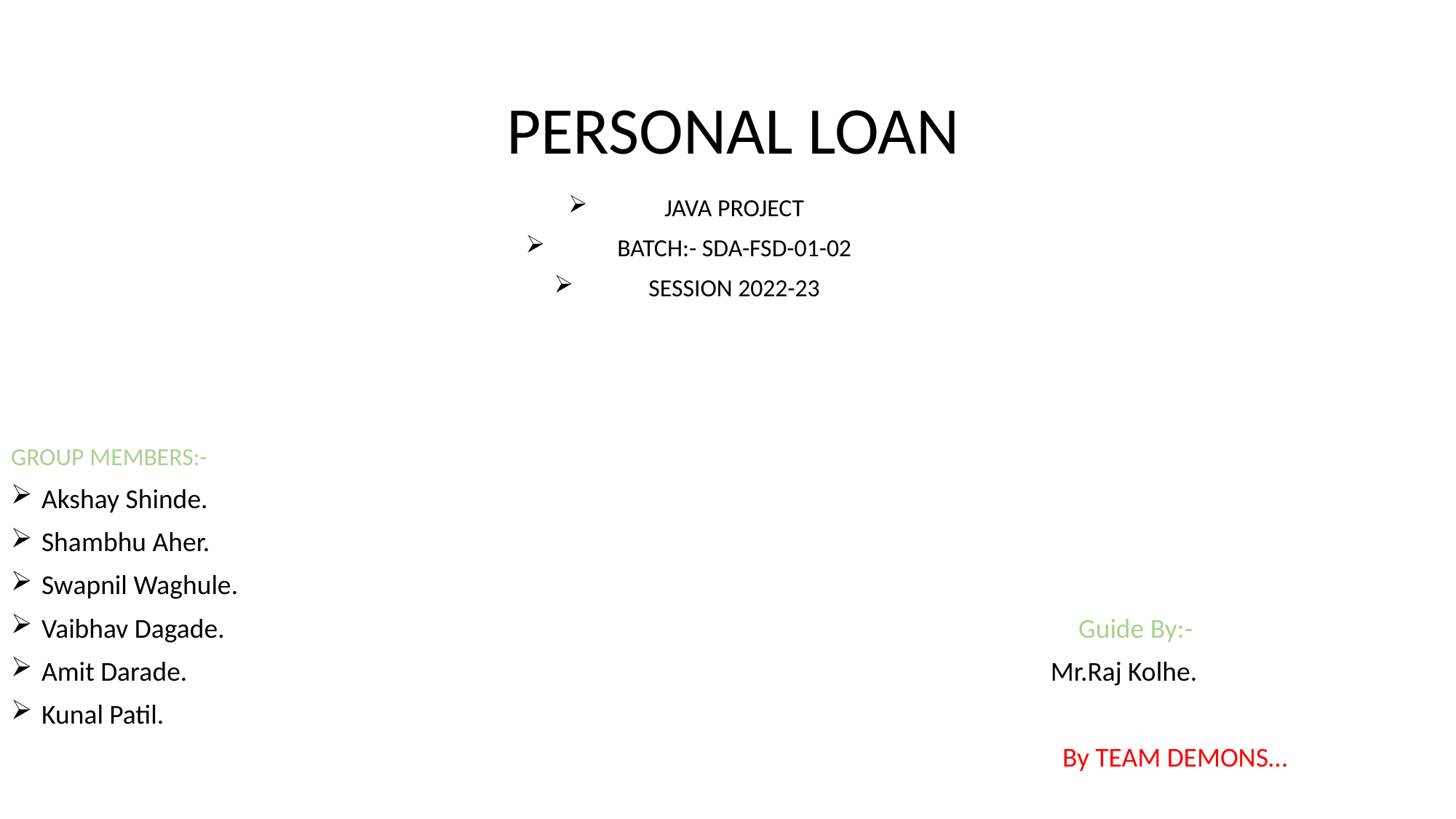

# PERSONAL LOAN
JAVA PROJECT
BATCH:- SDA-FSD-01-02
SESSION 2022-23

GROUP MEMBERS:-
Akshay Shinde.
Shambhu Aher.
Swapnil Waghule.
Vaibhav Dagade.                                                                                                                                          Guide By:-
Amit Darade.                                                                                                                                            Mr.Raj Kolhe.
Kunal Patil.
                                                                                                                                                                          By TEAM DEMONS…